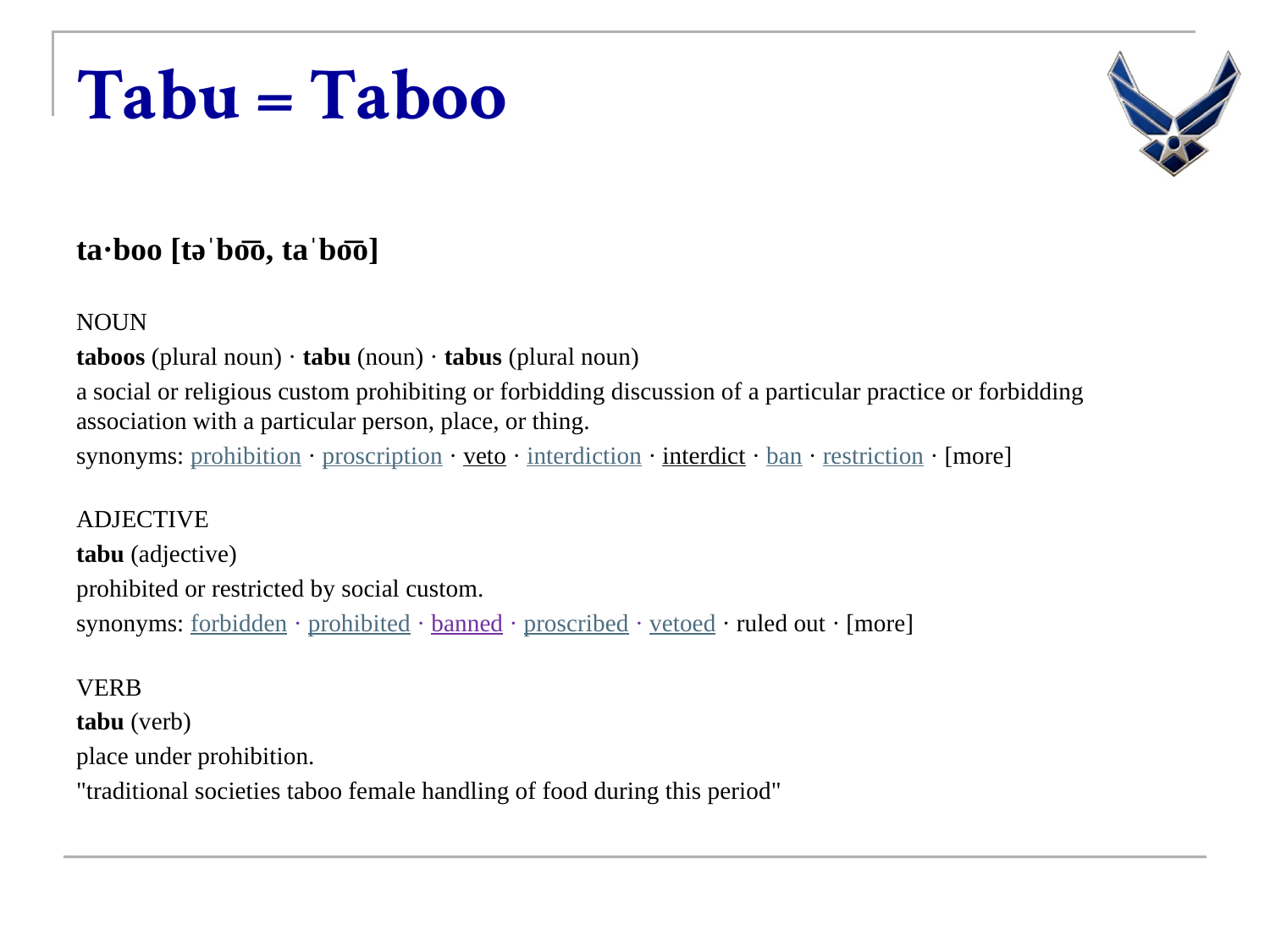

# Tabu = Taboo
ta·boo [təˈbo͞o, taˈbo͞o]

NOUN
taboos (plural noun) · tabu (noun) · tabus (plural noun)
a social or religious custom prohibiting or forbidding discussion of a particular practice or forbidding association with a particular person, place, or thing.
synonyms: prohibition · proscription · veto · interdiction · interdict · ban · restriction · [more]
ADJECTIVE
tabu (adjective)
prohibited or restricted by social custom.
synonyms: forbidden · prohibited · banned · proscribed · vetoed · ruled out · [more]
VERB
tabu (verb)
place under prohibition.
"traditional societies taboo female handling of food during this period"